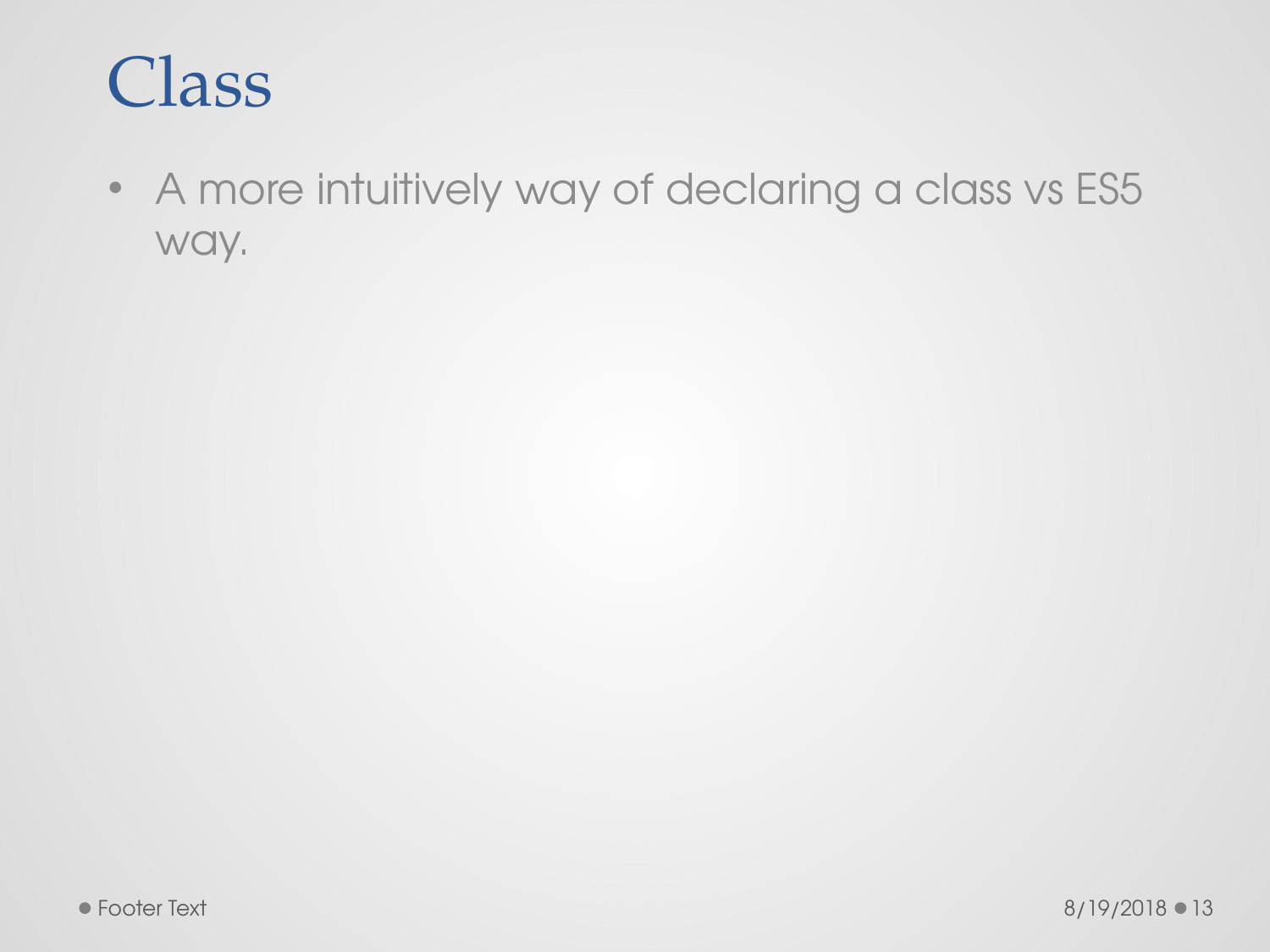

# Class
A more intuitively way of declaring a class vs ES5 way.
Footer Text
8/19/2018
13